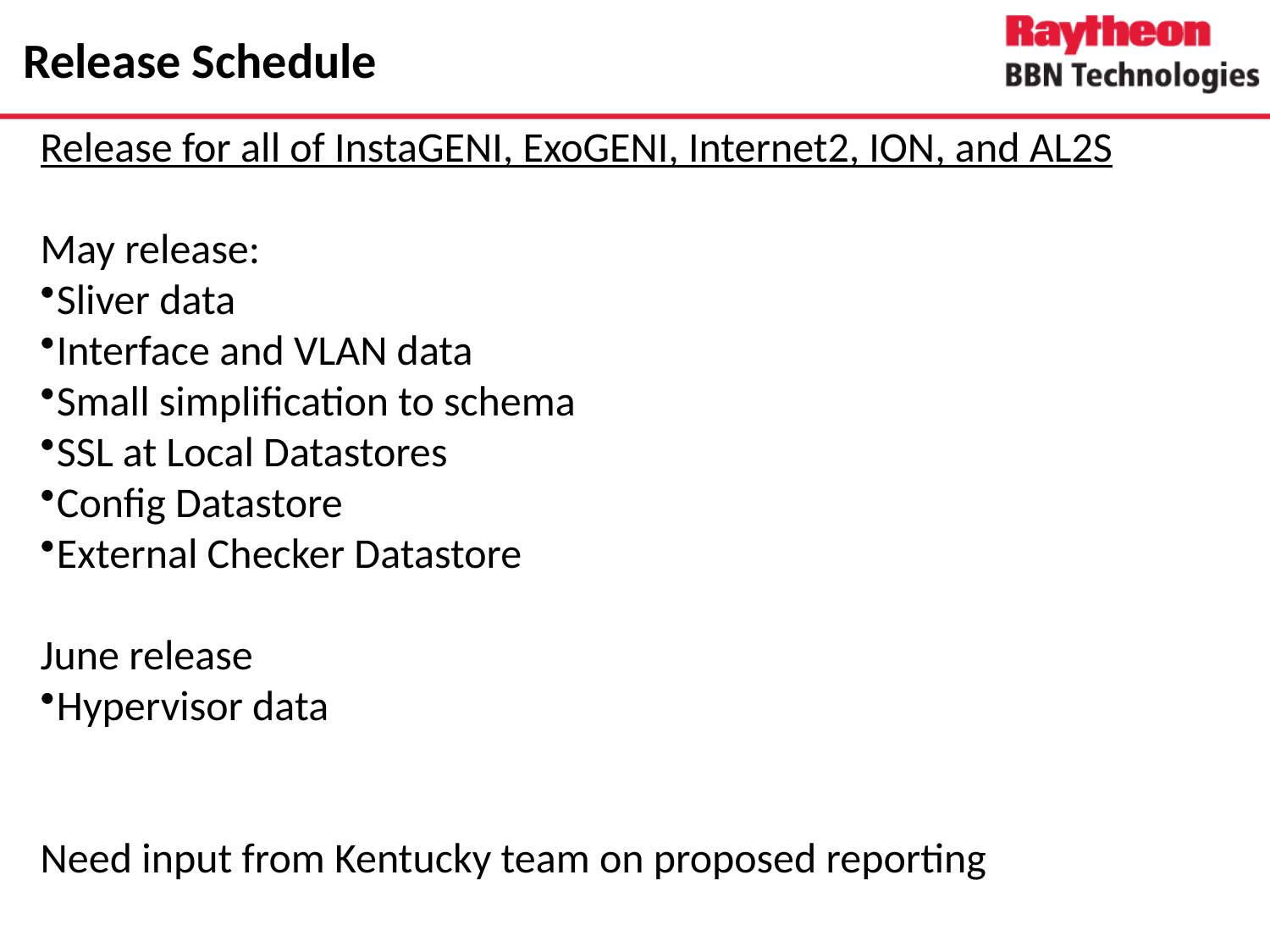

# Release Schedule
Release for all of InstaGENI, ExoGENI, Internet2, ION, and AL2S

May release:
Sliver data
Interface and VLAN data
Small simplification to schema
SSL at Local Datastores
Config Datastore
External Checker Datastore

June release
Hypervisor data

Need input from Kentucky team on proposed reporting